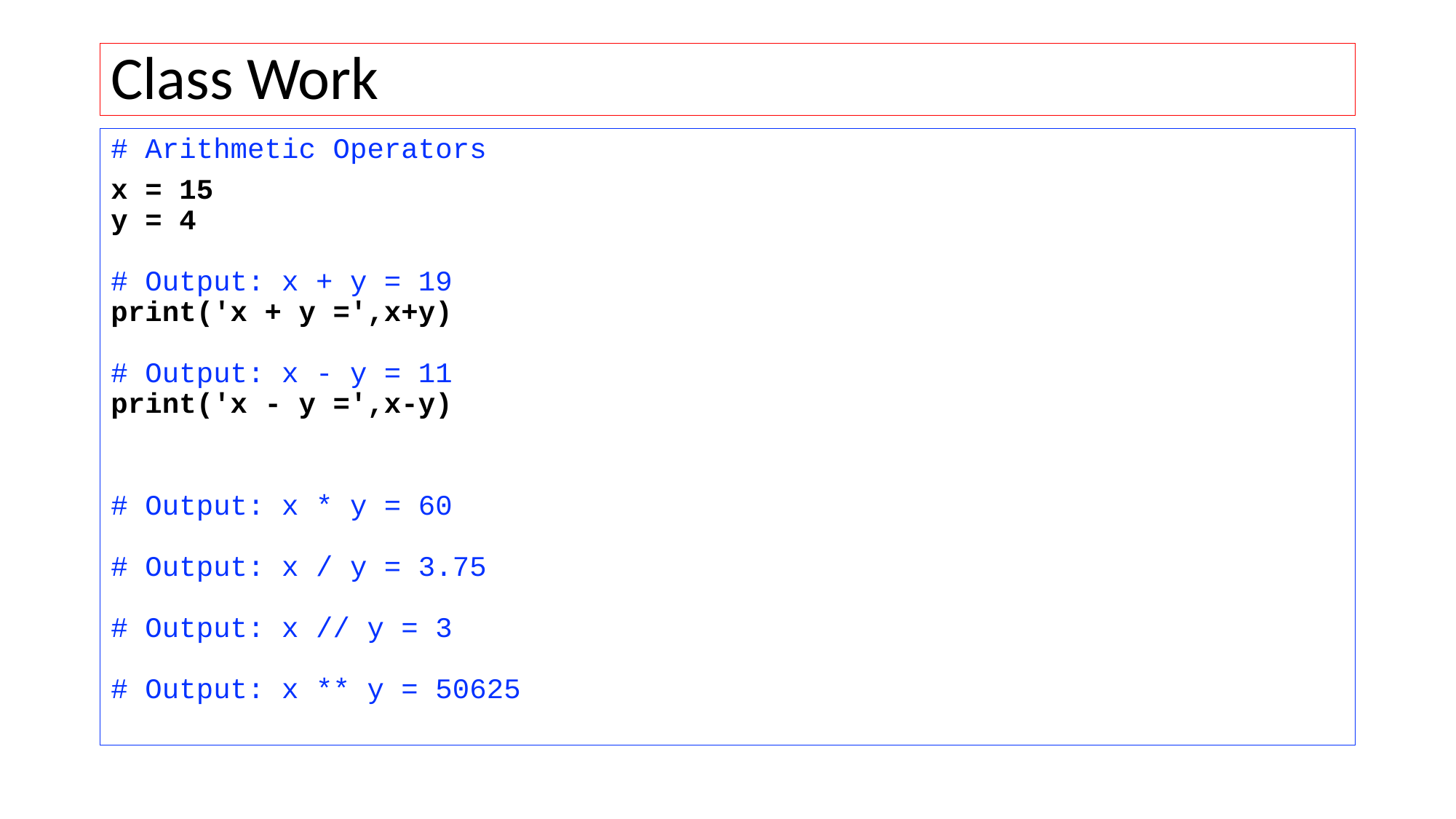

# Class Work
# Arithmetic Operators
x = 15
y = 4
# Output: x + y = 19
print('x + y =',x+y)
# Output: x - y = 11
print('x - y =',x-y)
# Output: x * y = 60 # Output: x / y = 3.75 # Output: x // y = 3 # Output: x ** y = 50625